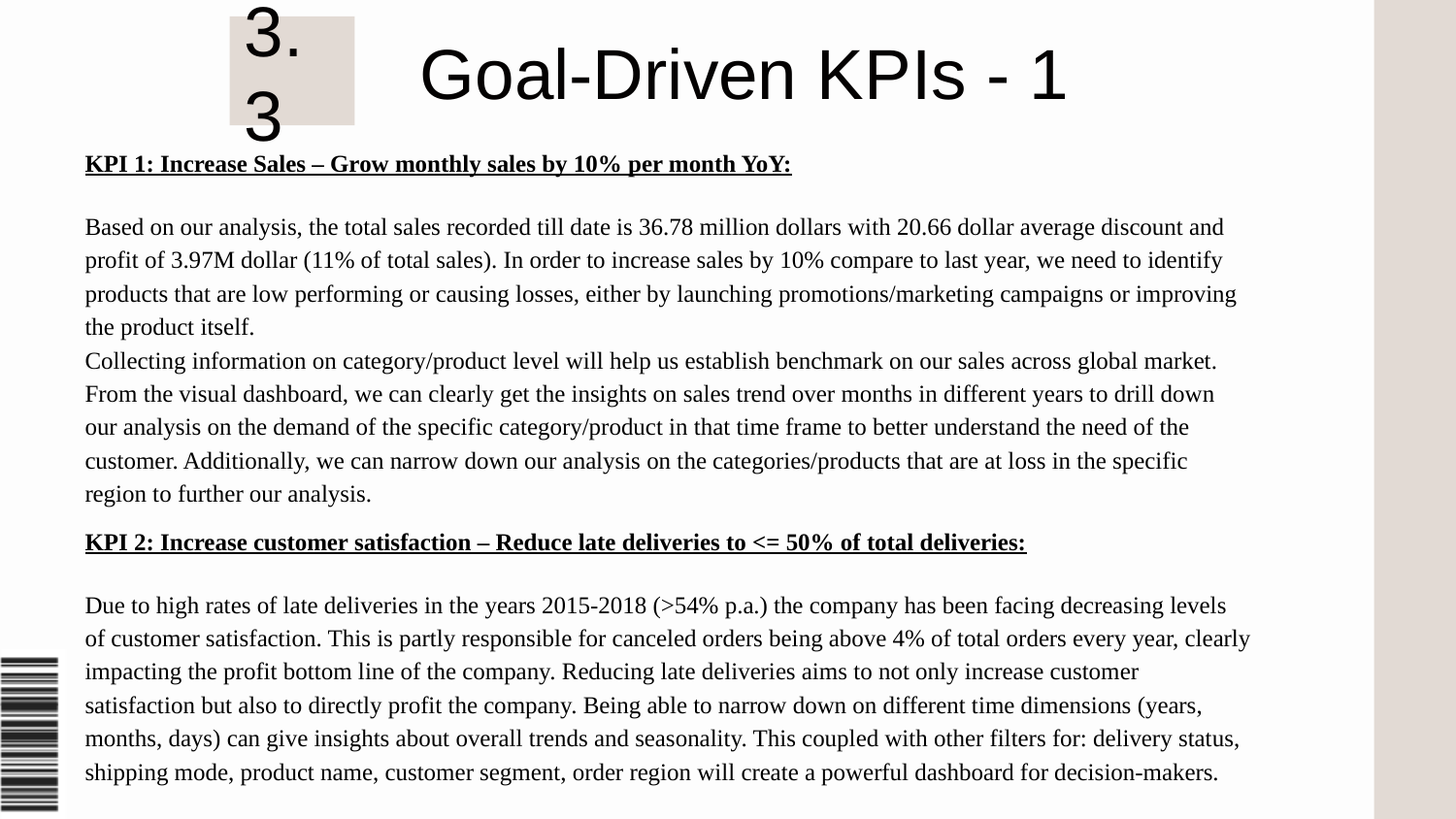

3.3
# Goal-Driven KPIs - 1
KPI 1: Increase Sales – Grow monthly sales by 10% per month YoY:
Based on our analysis, the total sales recorded till date is 36.78 million dollars with 20.66 dollar average discount and profit of 3.97M dollar (11% of total sales). In order to increase sales by 10% compare to last year, we need to identify products that are low performing or causing losses, either by launching promotions/marketing campaigns or improving the product itself.
Collecting information on category/product level will help us establish benchmark on our sales across global market. From the visual dashboard, we can clearly get the insights on sales trend over months in different years to drill down our analysis on the demand of the specific category/product in that time frame to better understand the need of the customer. Additionally, we can narrow down our analysis on the categories/products that are at loss in the specific region to further our analysis.

KPI 2: Increase customer satisfaction – Reduce late deliveries to <= 50% of total deliveries:
Due to high rates of late deliveries in the years 2015-2018 (>54% p.a.) the company has been facing decreasing levels of customer satisfaction. This is partly responsible for canceled orders being above 4% of total orders every year, clearly impacting the profit bottom line of the company. Reducing late deliveries aims to not only increase customer satisfaction but also to directly profit the company. Being able to narrow down on different time dimensions (years, months, days) can give insights about overall trends and seasonality. This coupled with other filters for: delivery status, shipping mode, product name, customer segment, order region will create a powerful dashboard for decision-makers.